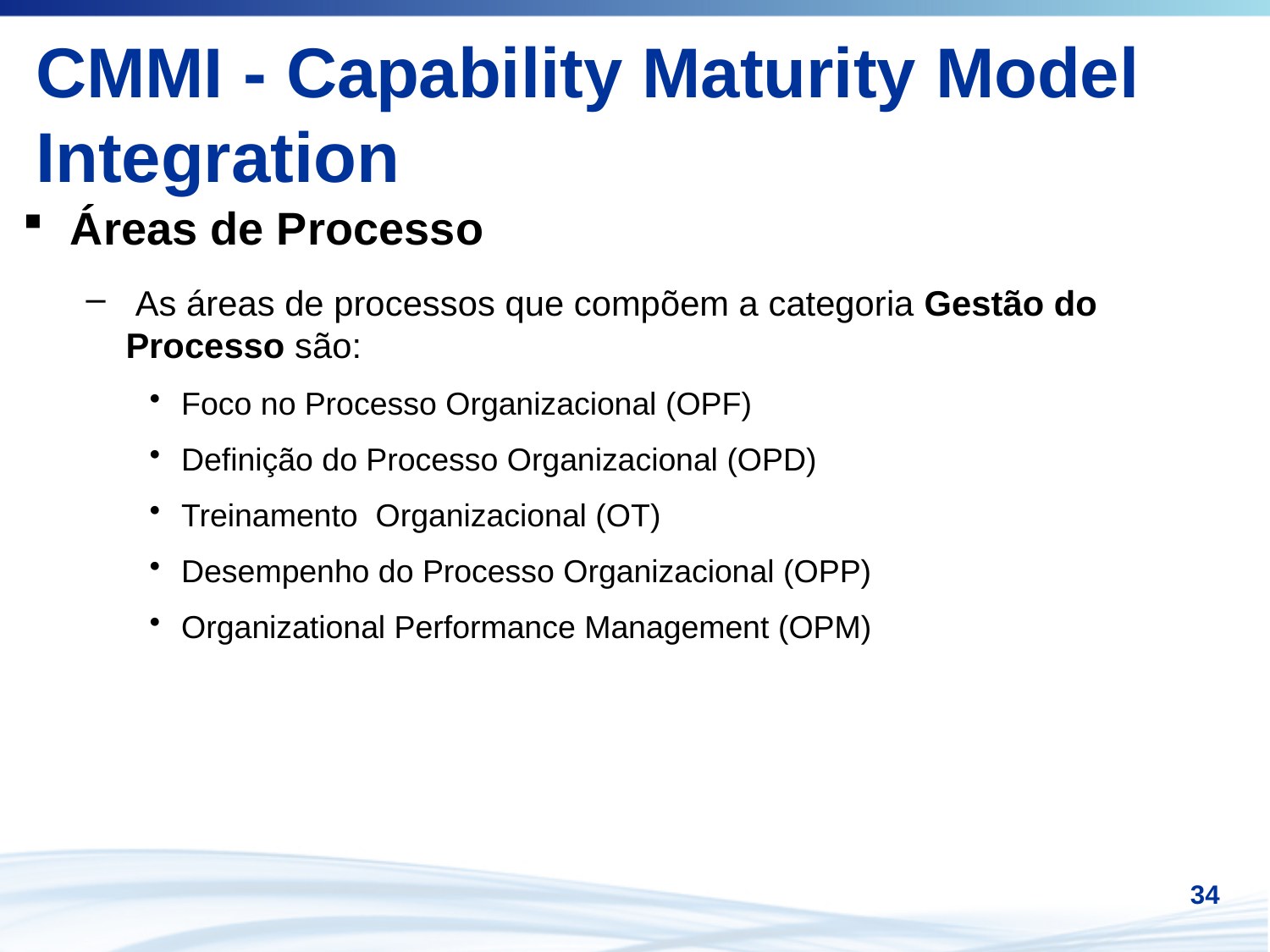

# CMMI - Capability Maturity Model Integration

Áreas de Processo

 As áreas de processos que compõem a categoria Gestão do Processo são:
Foco no Processo Organizacional (OPF)
Definição do Processo Organizacional (OPD)
Treinamento  Organizacional (OT)
Desempenho do Processo Organizacional (OPP)
Organizational Performance Management (OPM)